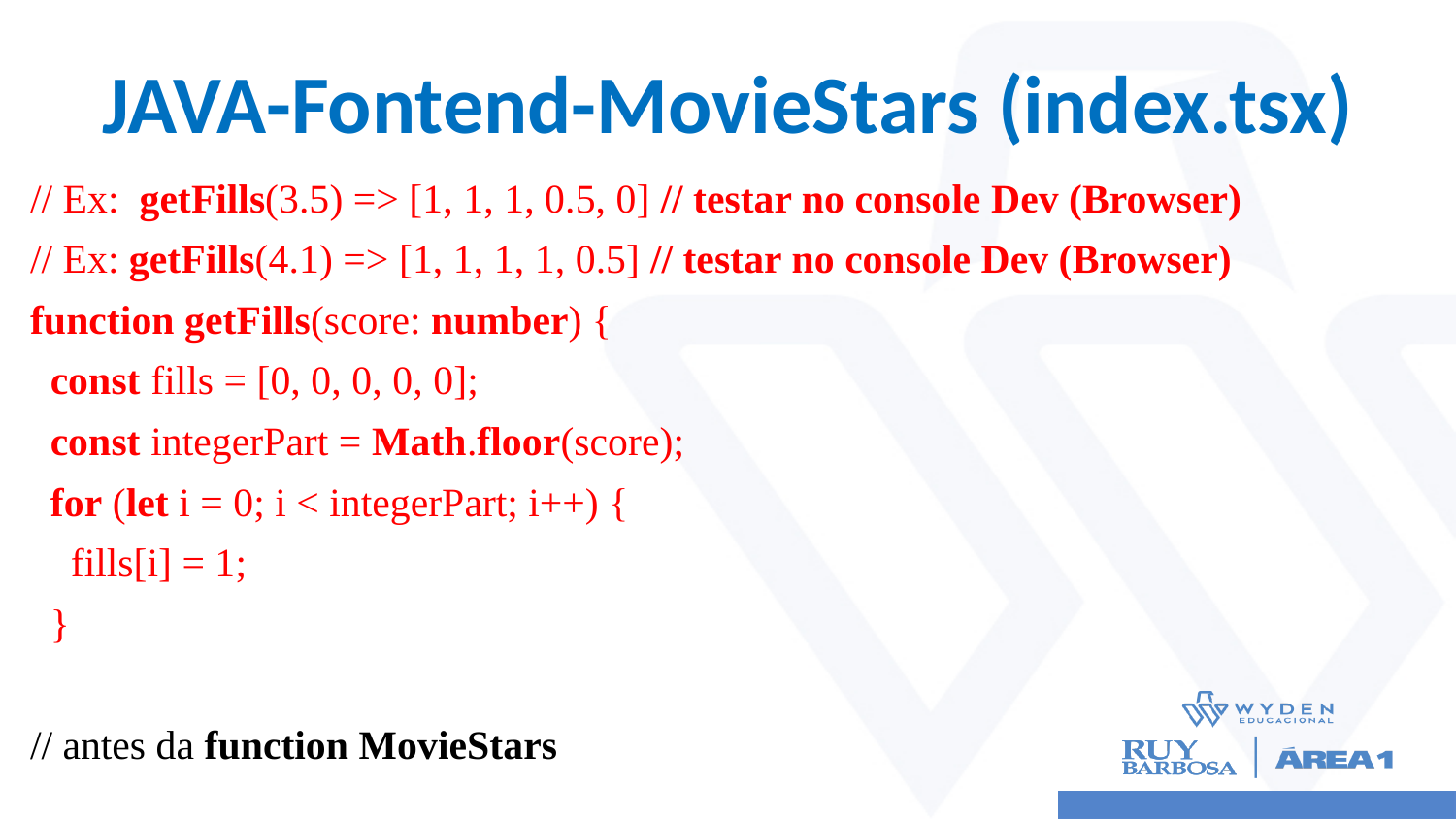

# JAVA-Fontend-MovieStars (index.tsx)
// Ex:  getFills(3.5) => [1, 1, 1, 0.5, 0] // testar no console Dev (Browser)
// Ex: getFills(4.1) => [1, 1, 1, 1, 0.5] // testar no console Dev (Browser)
function getFills(score: number) {
  const fills = [0, 0, 0, 0, 0];
  const integerPart = Math.floor(score);
  for (let i = 0; i < integerPart; i++) {
    fills[i] = 1;
  }

// antes da function MovieStars